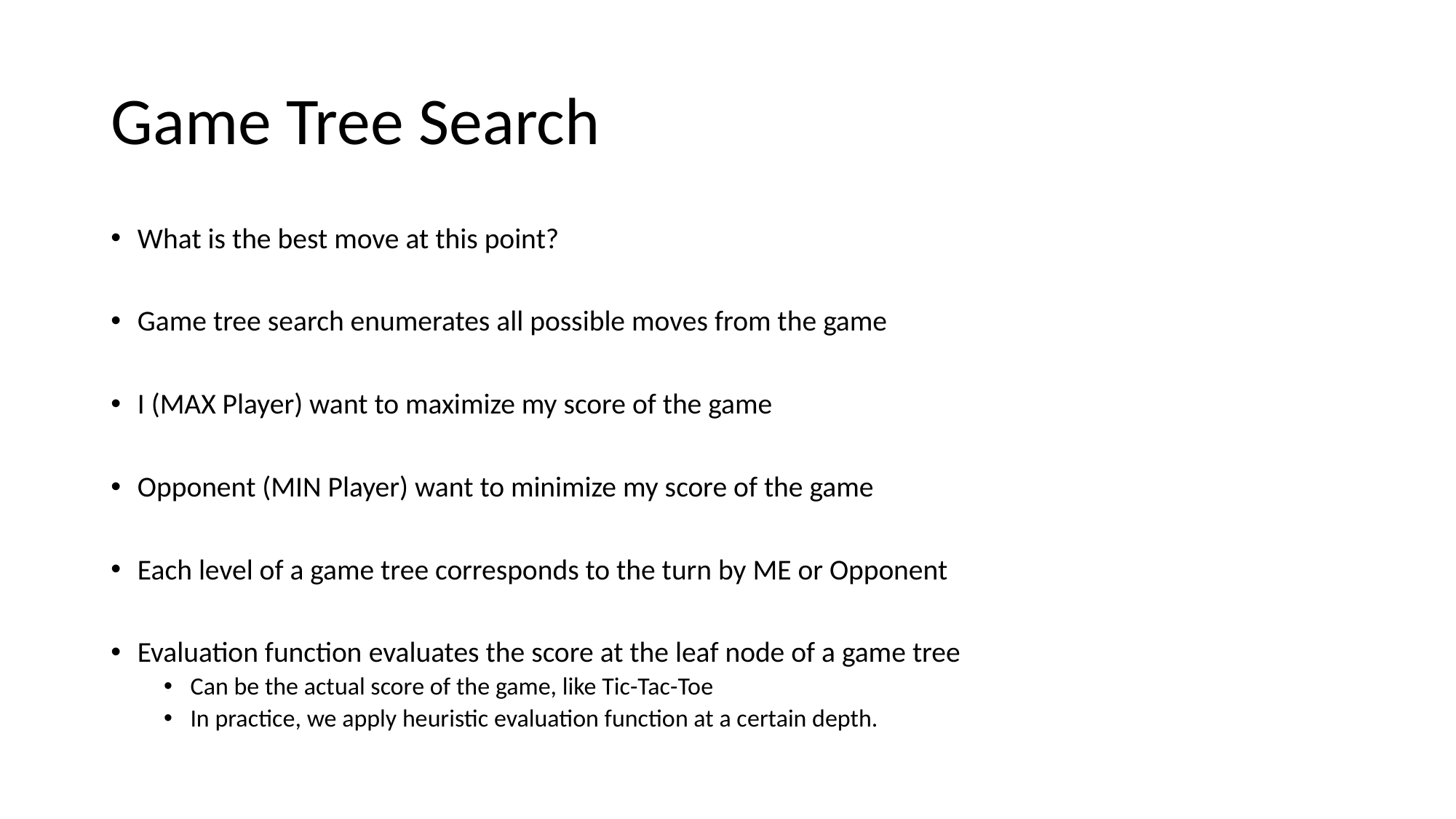

# Game Tree Search
What is the best move at this point?

Game tree search enumerates all possible moves from the game

I (MAX Player) want to maximize my score of the game

Opponent (MIN Player) want to minimize my score of the game

Each level of a game tree corresponds to the turn by ME or Opponent

Evaluation function evaluates the score at the leaf node of a game tree
Can be the actual score of the game, like Tic-Tac-Toe
In practice, we apply heuristic evaluation function at a certain depth.